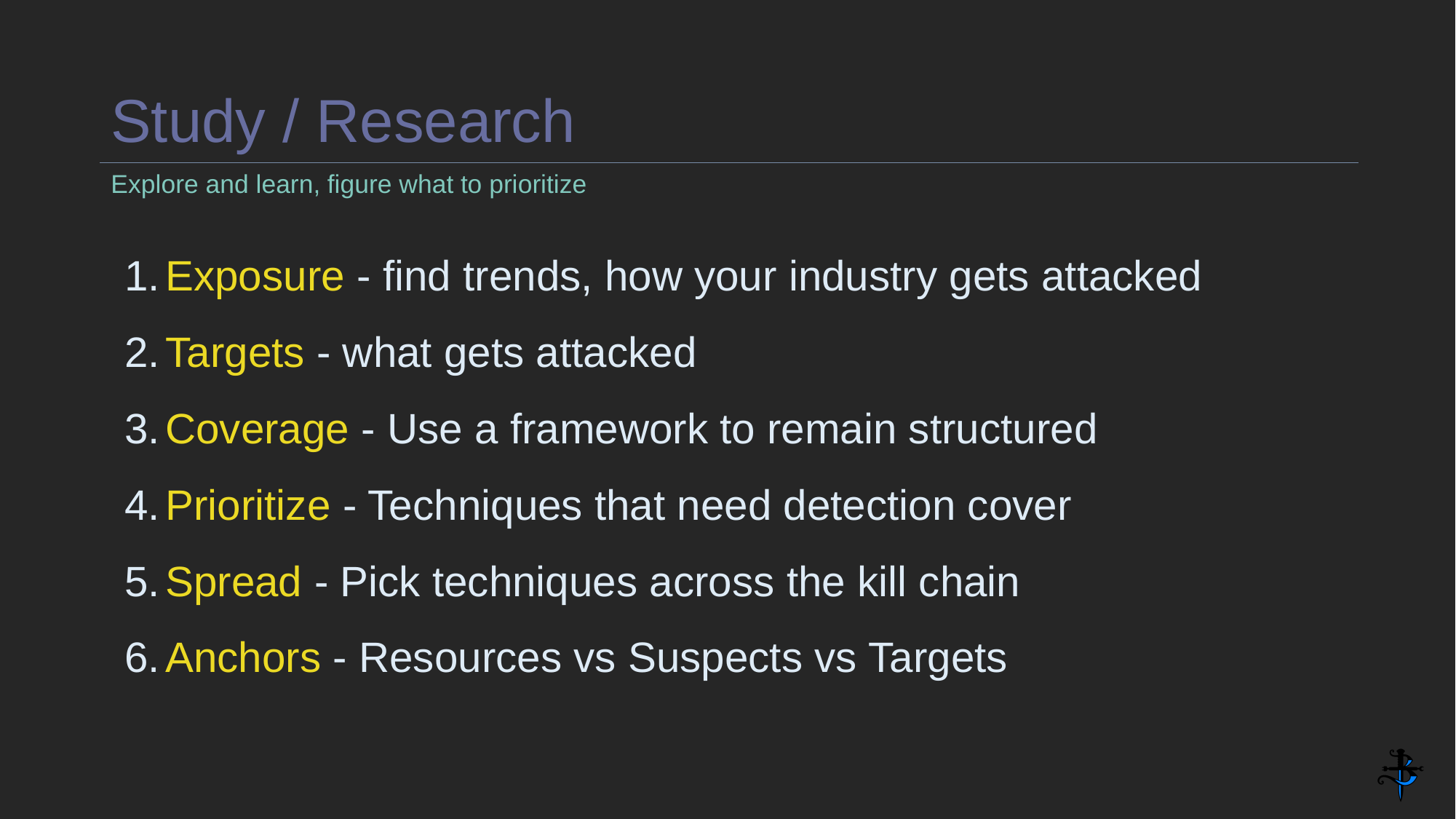

# Study / Research
Explore and learn, figure what to prioritize
Exposure - find trends, how your industry gets attacked
Targets - what gets attacked
Coverage - Use a framework to remain structured
Prioritize - Techniques that need detection cover
Spread - Pick techniques across the kill chain
Anchors - Resources vs Suspects vs Targets